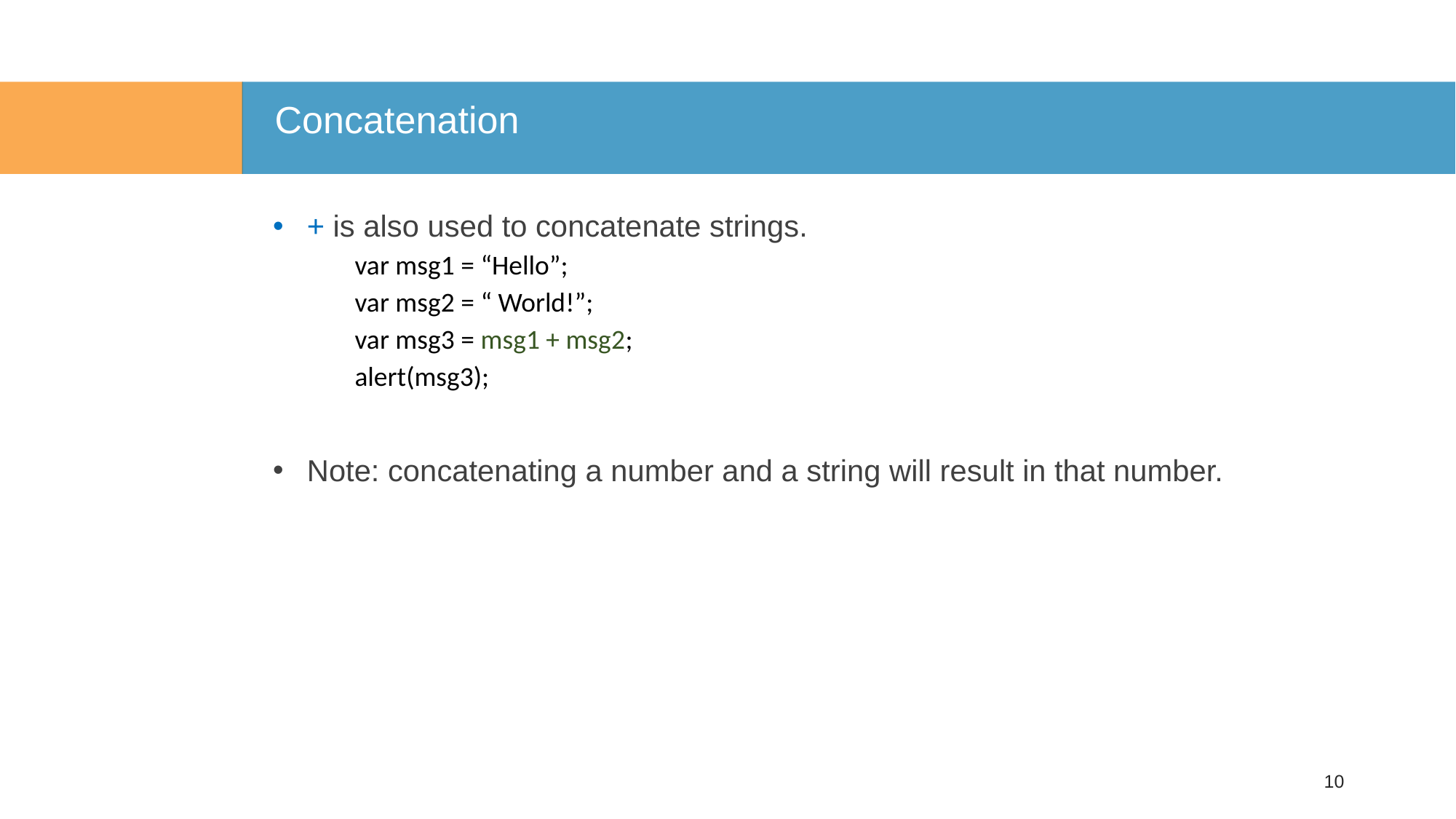

# Concatenation
+ is also used to concatenate strings.
var msg1 = “Hello”;
var msg2 = “ World!”;
var msg3 = msg1 + msg2;
alert(msg3);

Note: concatenating a number and a string will result in that number.
10